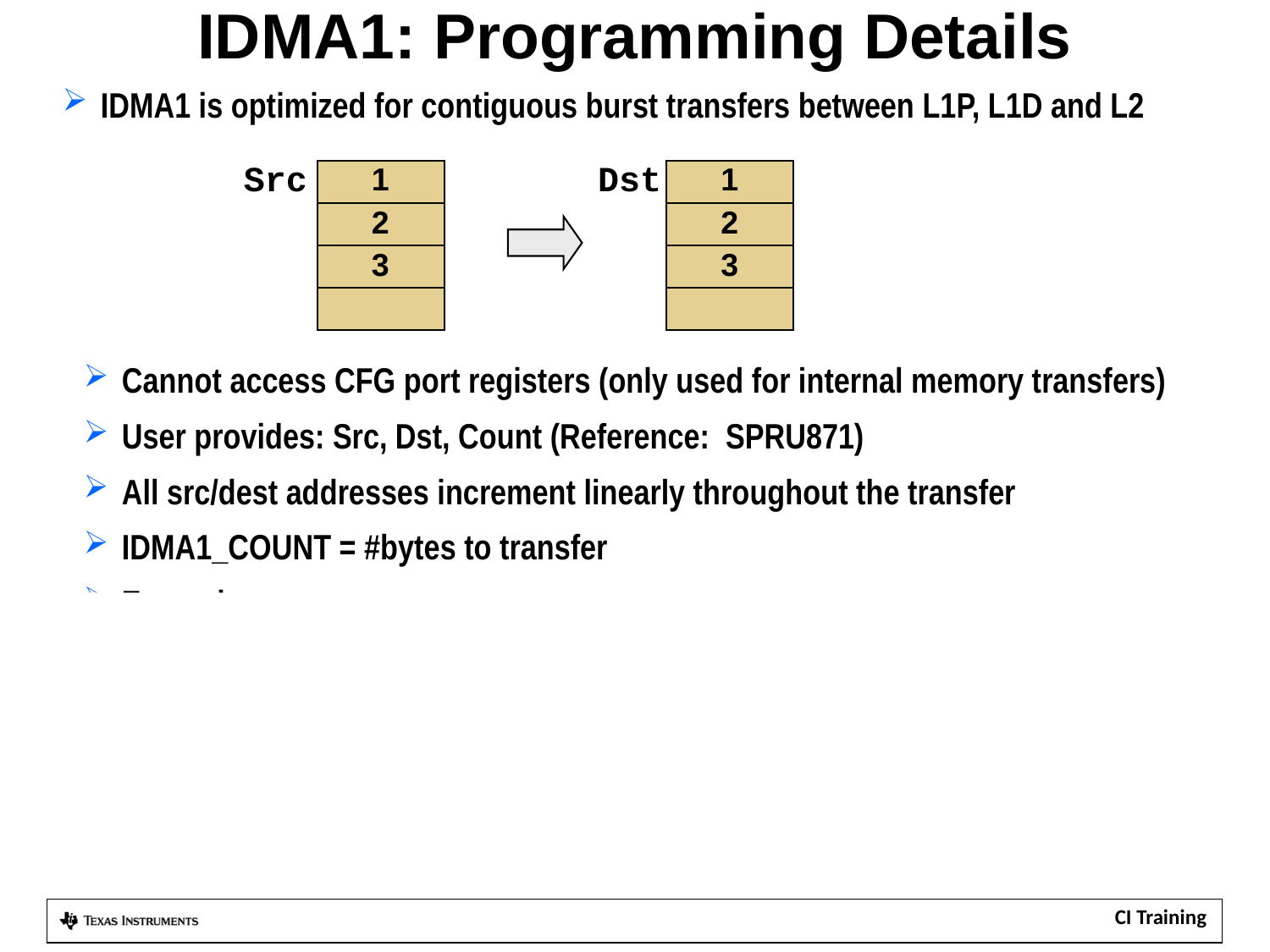

# IDMA1: Programming Details
 IDMA1 is optimized for contiguous burst transfers between L1P, L1D and L2
Src
Dst
1
1

2

2

3

3

 Cannot access CFG port registers (only used for internal memory transfers)
 User provides: Src, Dst, Count (Reference:  SPRU871)
 All src/dest addresses increment linearly throughout the transfer
 IDMA1_COUNT = #bytes to transfer
 Example:

IDMA1_SOURCE = outBuffFast;           //set src addr in L1D
IDMA1_DEST = outBuff;                 //set dst addr to L2
IDMA1_COUNT = 7 << IDMA_PRI_SHIFT |   //PRI low vs. cache/EDMA
              1 << IDMA_INT_SHIFT |   //interrupt CPU on completion
              buffsize;               //set count to buffer size (bytes)